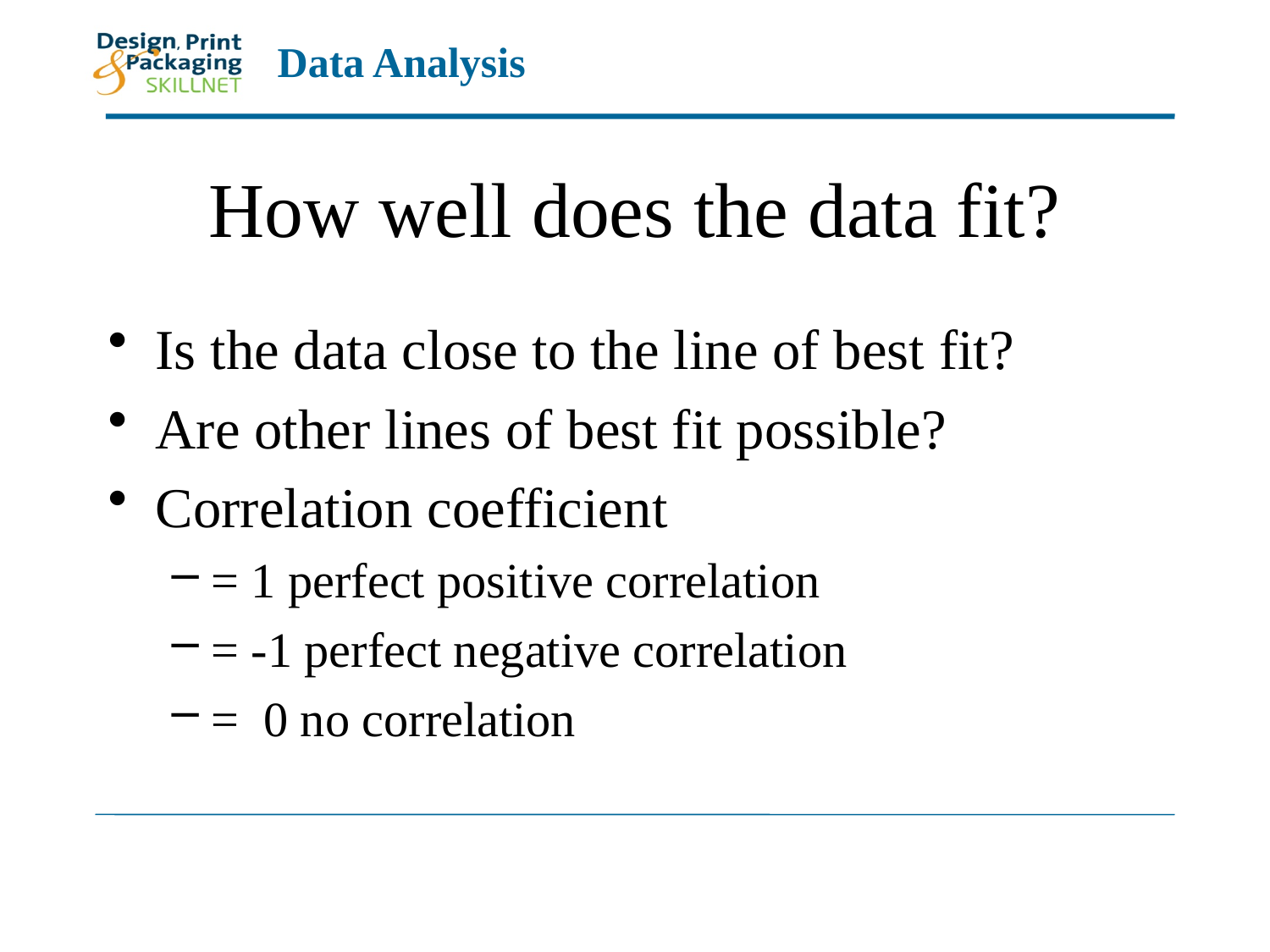

# How well does the data fit?
Is the data close to the line of best fit?
Are other lines of best fit possible?
Correlation coefficient
= 1 perfect positive correlation
= -1 perfect negative correlation
=  0 no correlation